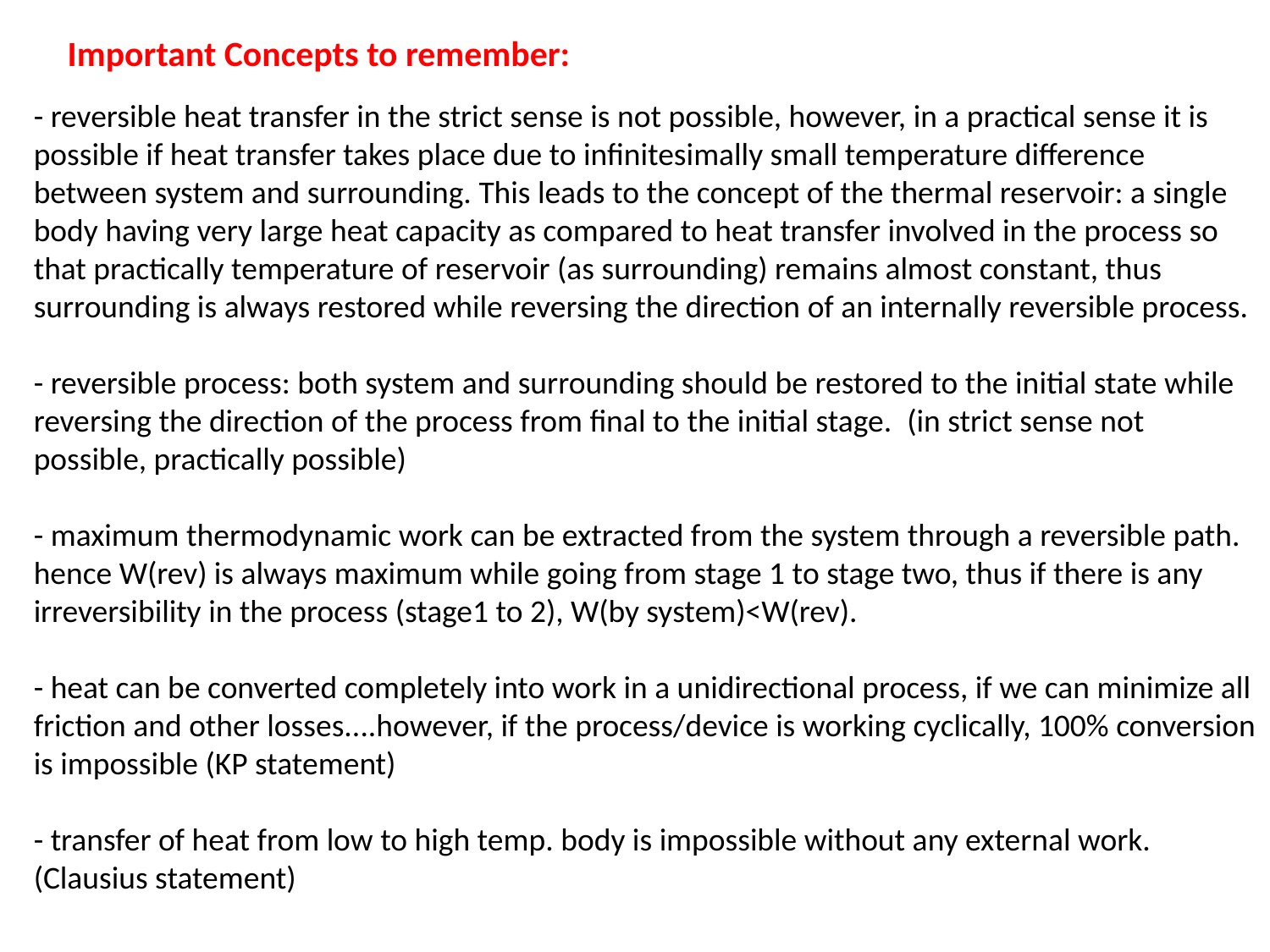

Important Concepts to remember:
- reversible heat transfer in the strict sense is not possible, however, in a practical sense it is possible if heat transfer takes place due to infinitesimally small temperature difference between system and surrounding. This leads to the concept of the thermal reservoir: a single body having very large heat capacity as compared to heat transfer involved in the process so that practically temperature of reservoir (as surrounding) remains almost constant, thus surrounding is always restored while reversing the direction of an internally reversible process.
- reversible process: both system and surrounding should be restored to the initial state while reversing the direction of the process from final to the initial stage.  (in strict sense not possible, practically possible)
- maximum thermodynamic work can be extracted from the system through a reversible path. hence W(rev) is always maximum while going from stage 1 to stage two, thus if there is any irreversibility in the process (stage1 to 2), W(by system)<W(rev).
- heat can be converted completely into work in a unidirectional process, if we can minimize all friction and other losses....however, if the process/device is working cyclically, 100% conversion is impossible (KP statement)
- transfer of heat from low to high temp. body is impossible without any external work. (Clausius statement)